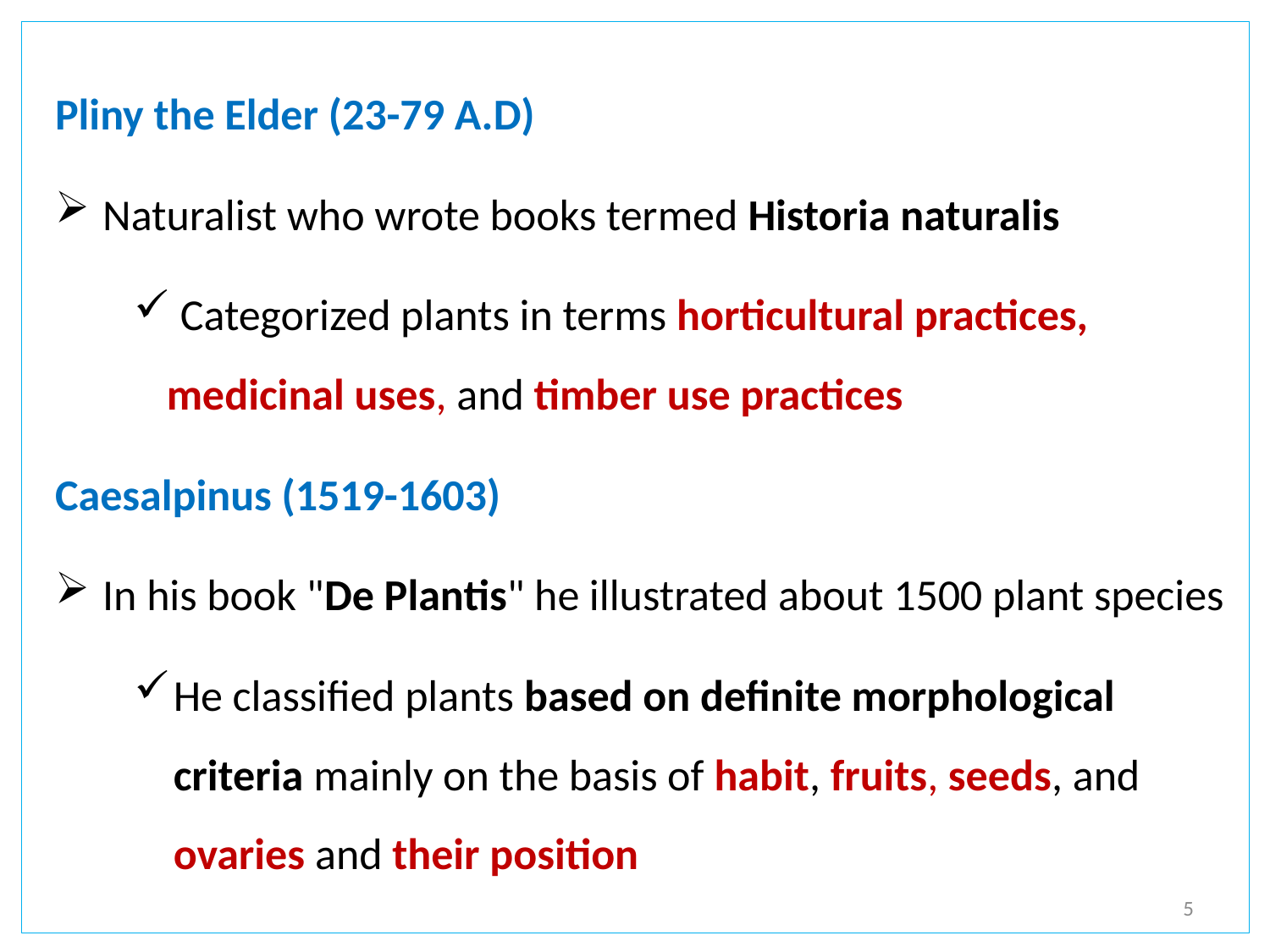

Pliny the Elder (23-79 A.D)
Naturalist who wrote books termed Historia naturalis
 Categorized plants in terms horticultural practices, medicinal uses, and timber use practices
Caesalpinus (1519-1603)
In his book "De Plantis" he illustrated about 1500 plant species
He classified plants based on definite morphological criteria mainly on the basis of habit, fruits, seeds, and ovaries and their position

5